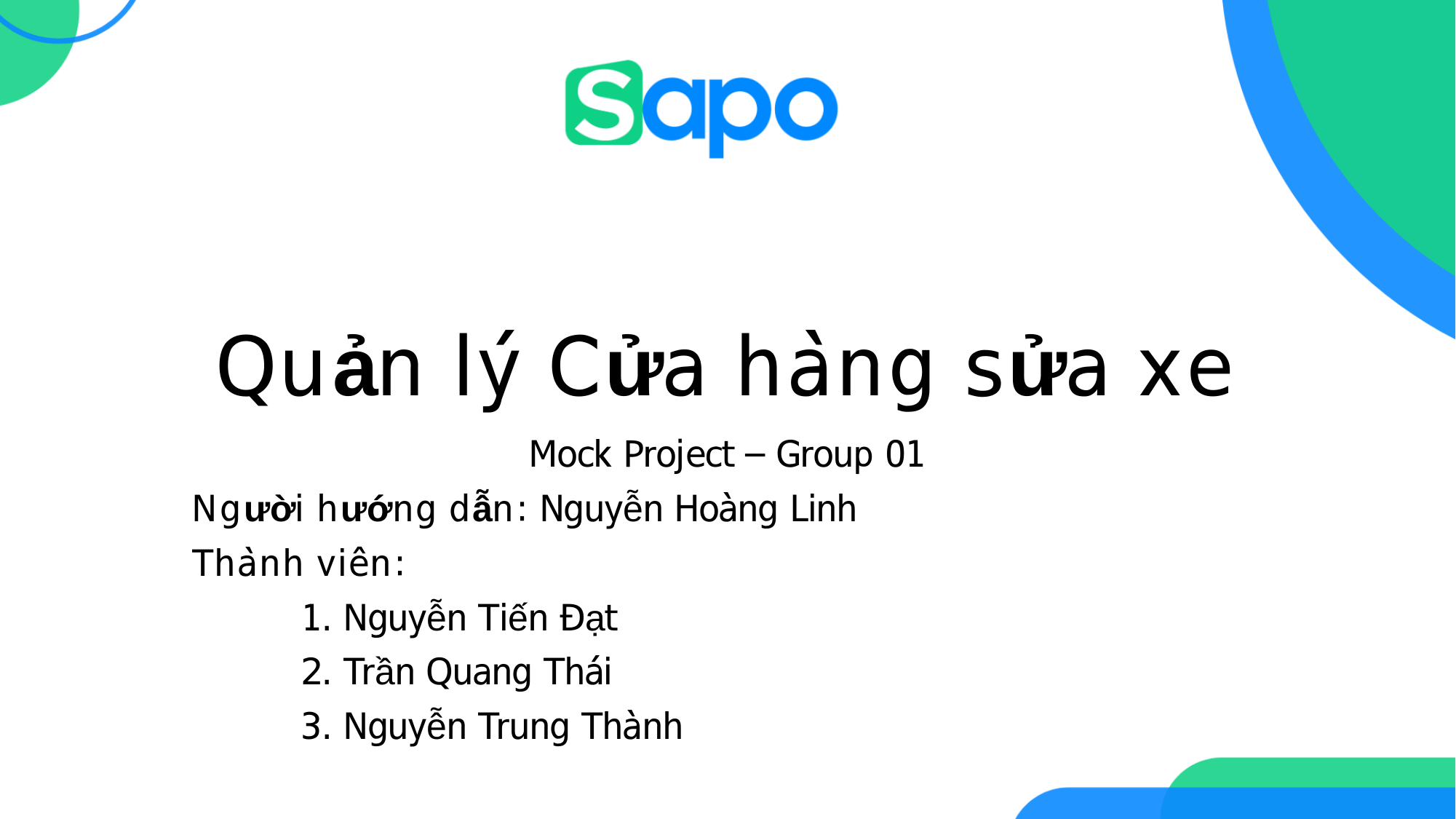

# Quản lý Cửa hàng sửa xe
Mock Project – Group 01
Người hướng dẫn: Nguyễn Hoàng Linh
Thành viên:
	1. Nguyễn Tiến Đạt
	2. Trần Quang Thái
	3. Nguyễn Trung Thành